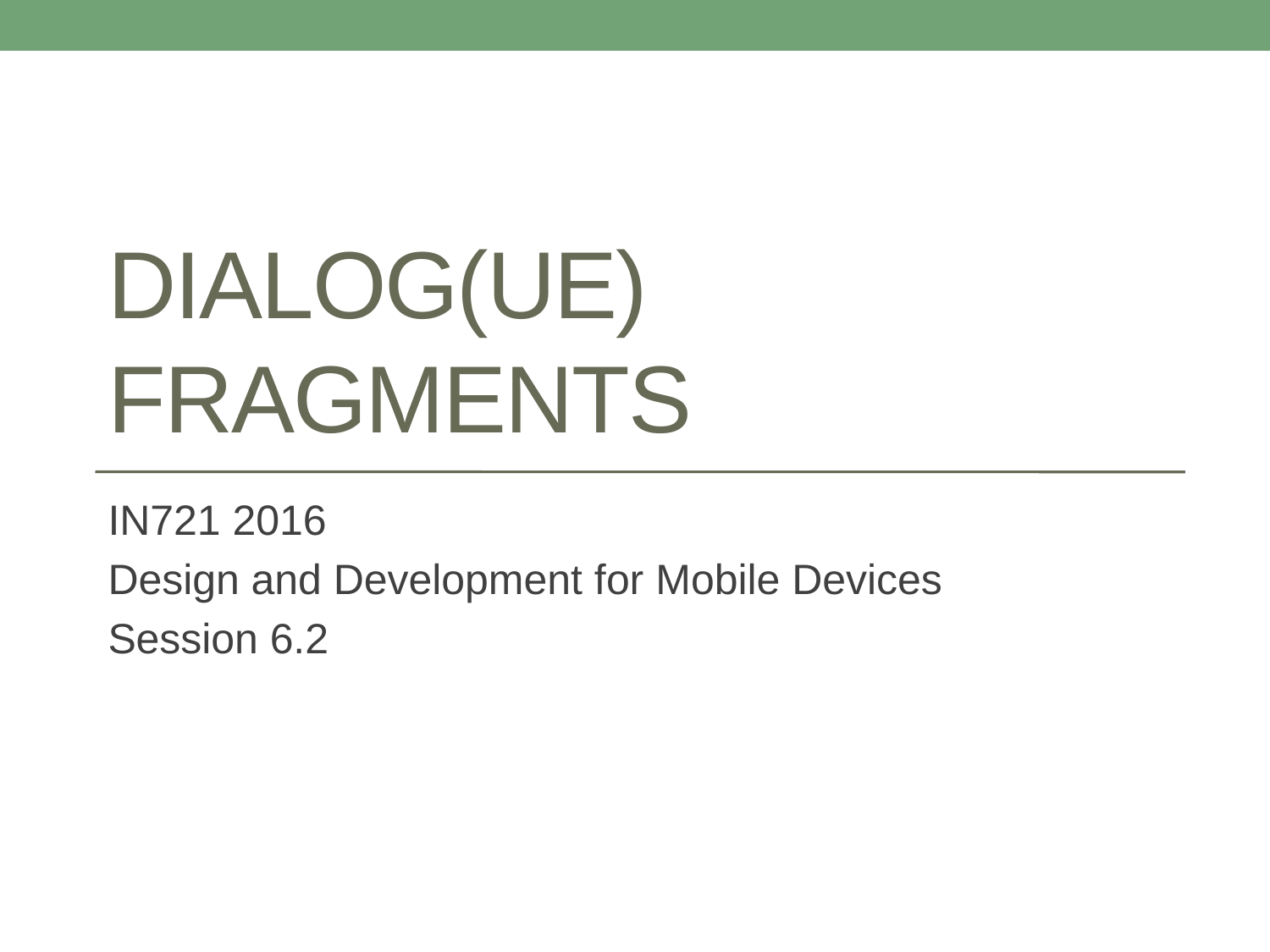

# Dialog(UE) Fragments
IN721 2016
Design and Development for Mobile Devices
Session 6.2